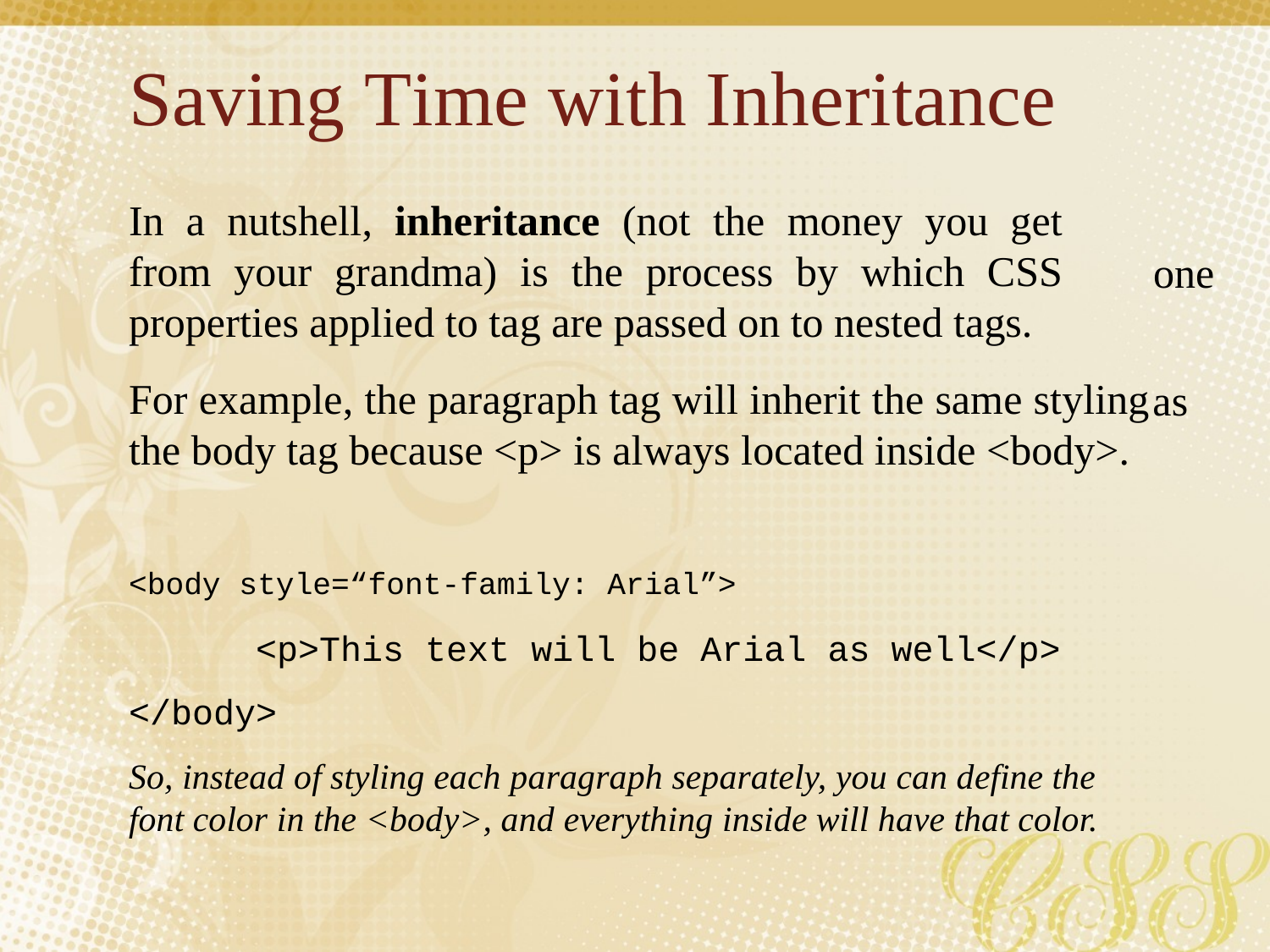

Saving Time with Inheritance
In a nutshell, inheritance (not the money you get from your grandma) is the process by which CSS properties applied to tag are passed on to nested tags.
For example, the paragraph tag will inherit the same styling the body tag because <p> is always located inside <body>.
one
as
<body style=“font-family: Arial”>
<p>This text will be Arial as well</p>
</body>
So, instead of styling each paragraph separately, you can define the font color in the <body>, and everything inside will have that color.